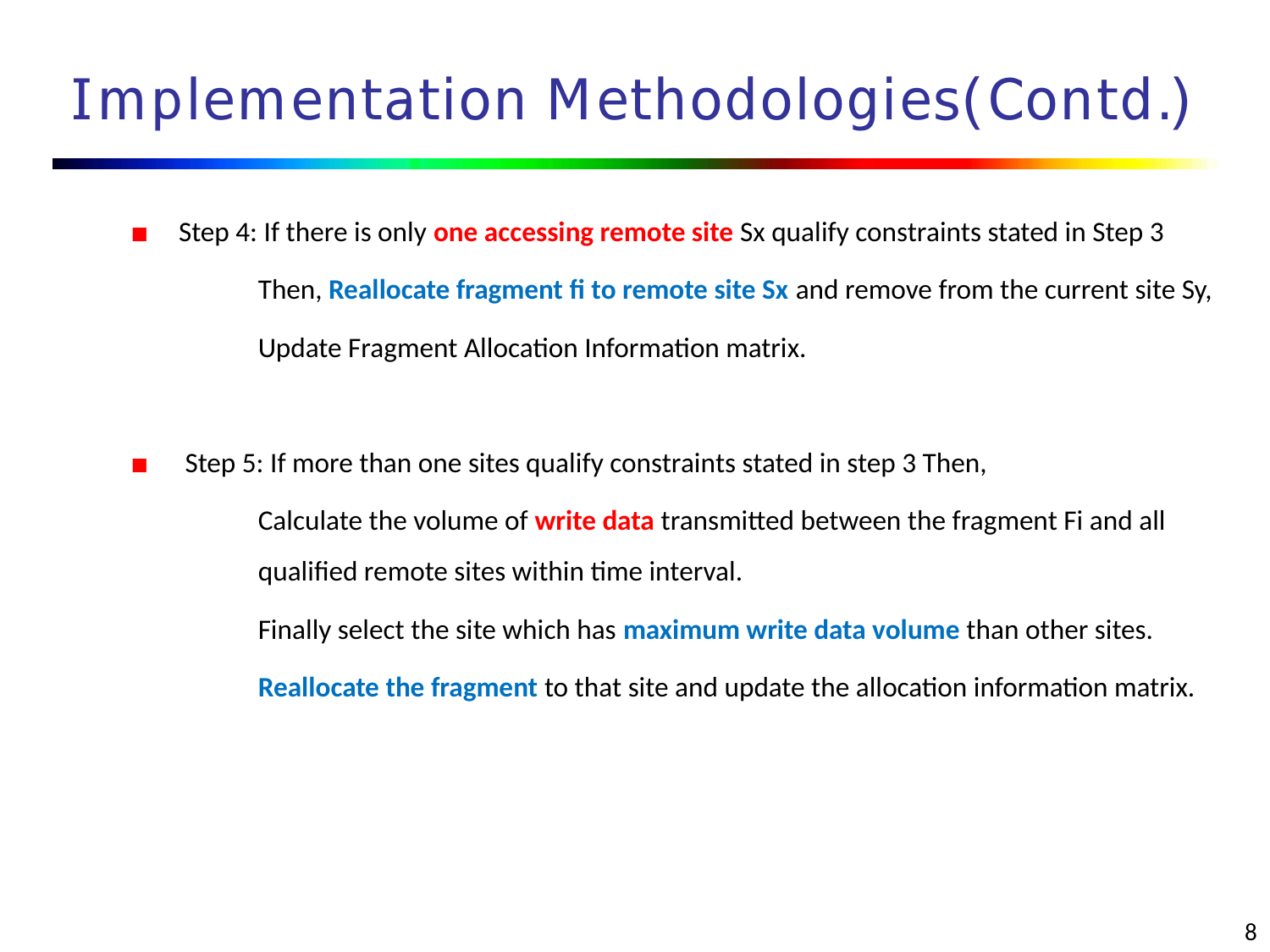

# Implementation Methodologies(Contd.)
Step 4: If there is only one accessing remote site Sx qualify constraints stated in Step 3
	Then, Reallocate fragment fi to remote site Sx and remove from the current site Sy,
	Update Fragment Allocation Information matrix.

 Step 5: If more than one sites qualify constraints stated in step 3 Then,
	Calculate the volume of write data transmitted between the fragment Fi and all 	qualified remote sites within time interval.
	Finally select the site which has maximum write data volume than other sites.
	Reallocate the fragment to that site and update the allocation information matrix.

8